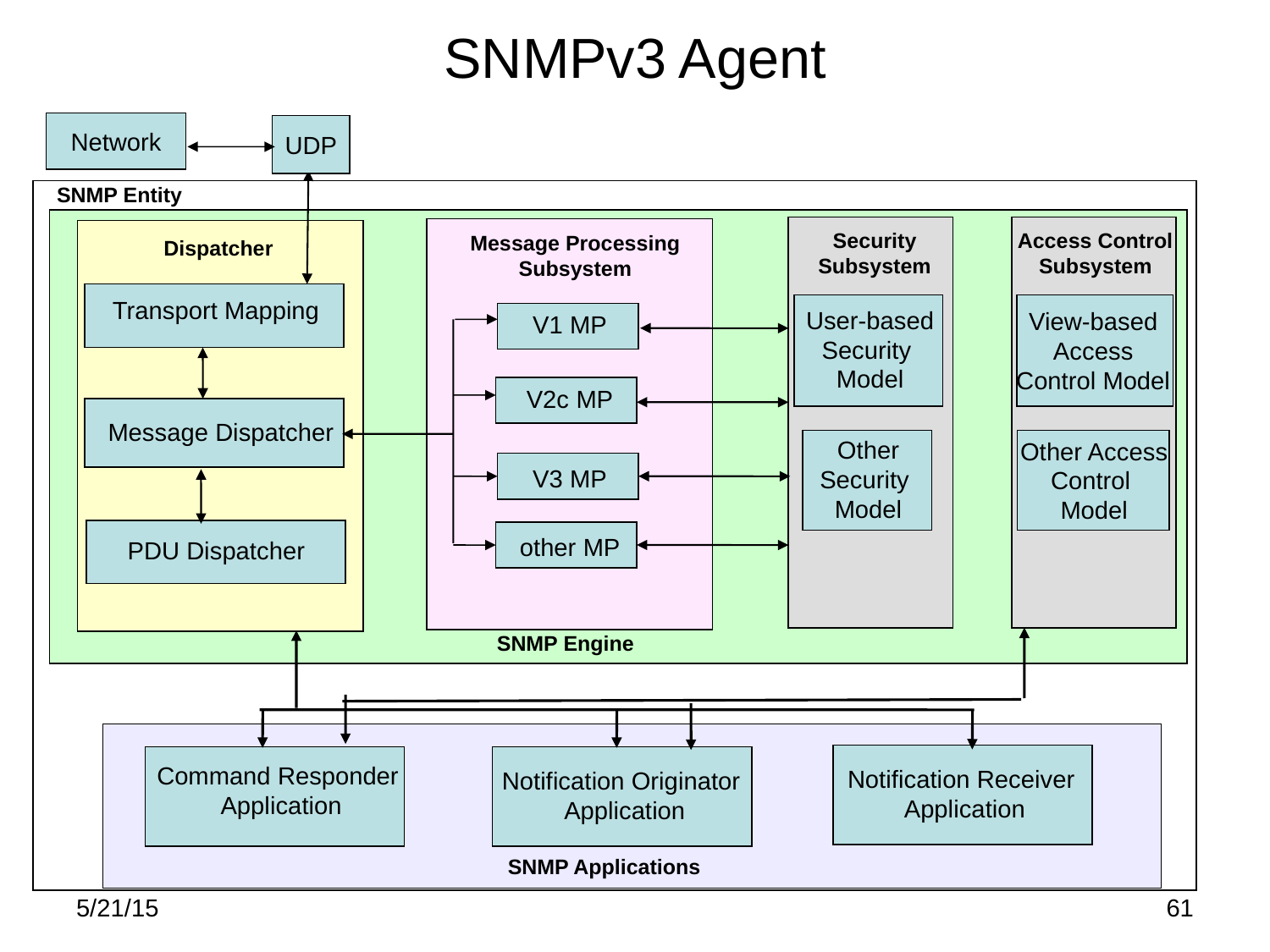

SNMPv3 Agent
Network
UDP

SNMP Entity

Security
Subsystem
Access Control
Subsystem
Message Processing
Subsystem
Dispatcher

Transport Mapping

User-based Security
Model
View-based Access Control Model
V1 MP

V2c MP

Message Dispatcher
Other Security
Model
Other Access Control
Model

V3 MP

other MP
PDU Dispatcher

SNMP Engine

Command Responder
Application
Notification Receiver
Application
Notification Originator
Application
SNMP Applications
5/21/15
61